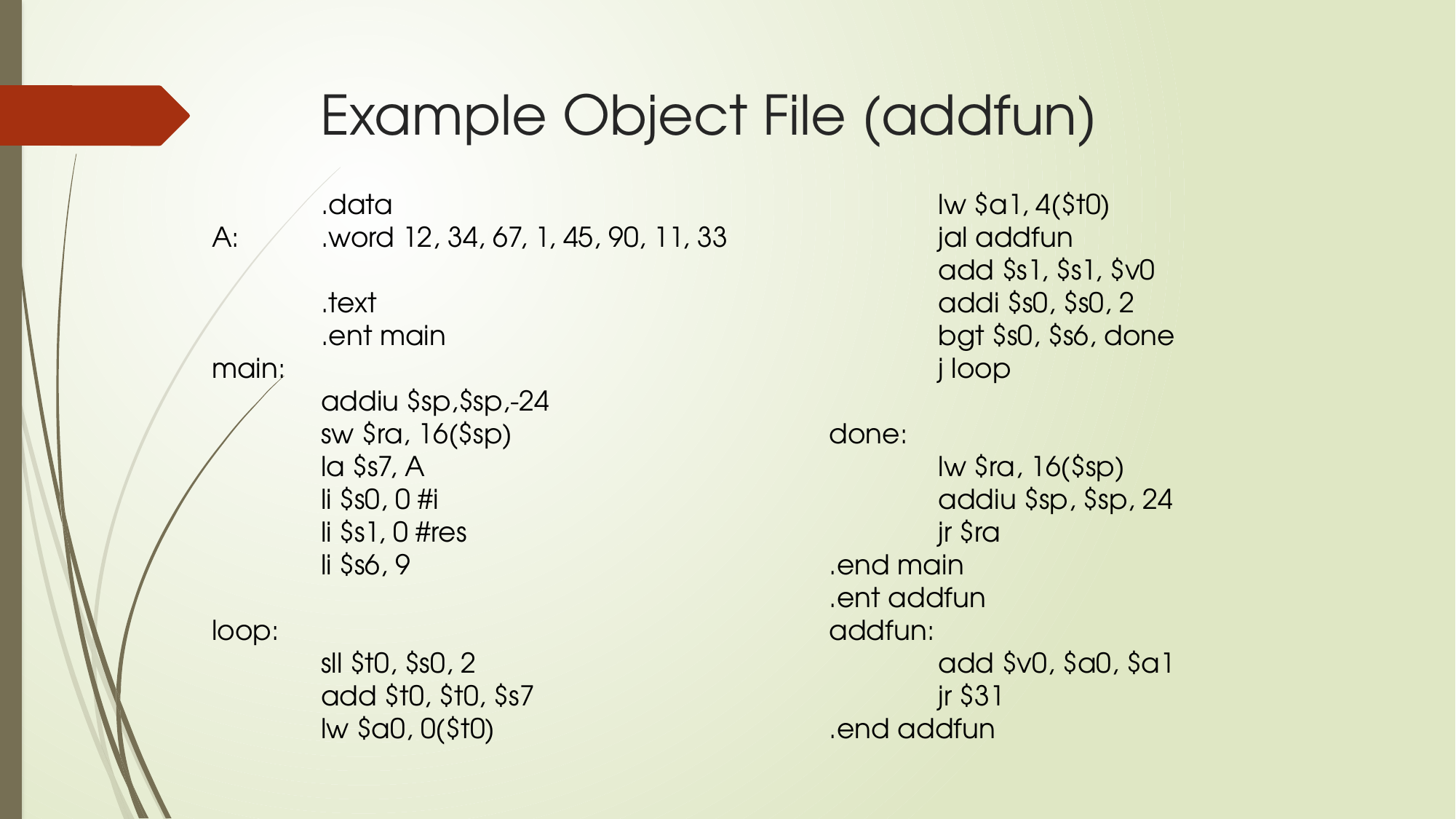

# Example Object File (addfun)
	.data
A:	.word 12, 34, 67, 1, 45, 90, 11, 33

	.text
	.ent main
main:
	addiu $sp,$sp,-24
	sw $ra, 16($sp)
	la $s7, A
	li $s0, 0 #i
	li $s1, 0 #res
	li $s6, 9

loop:
	sll $t0, $s0, 2
	add $t0, $t0, $s7
	lw $a0, 0($t0)

	lw $a1, 4($t0)
	jal addfun
	add $s1, $s1, $v0
	addi $s0, $s0, 2
	bgt $s0, $s6, done		j loop

done:
	lw $ra, 16($sp)
	addiu $sp, $sp, 24
	jr $ra
.end main
.ent addfun
addfun:
	add $v0, $a0, $a1
	jr $31
.end addfun